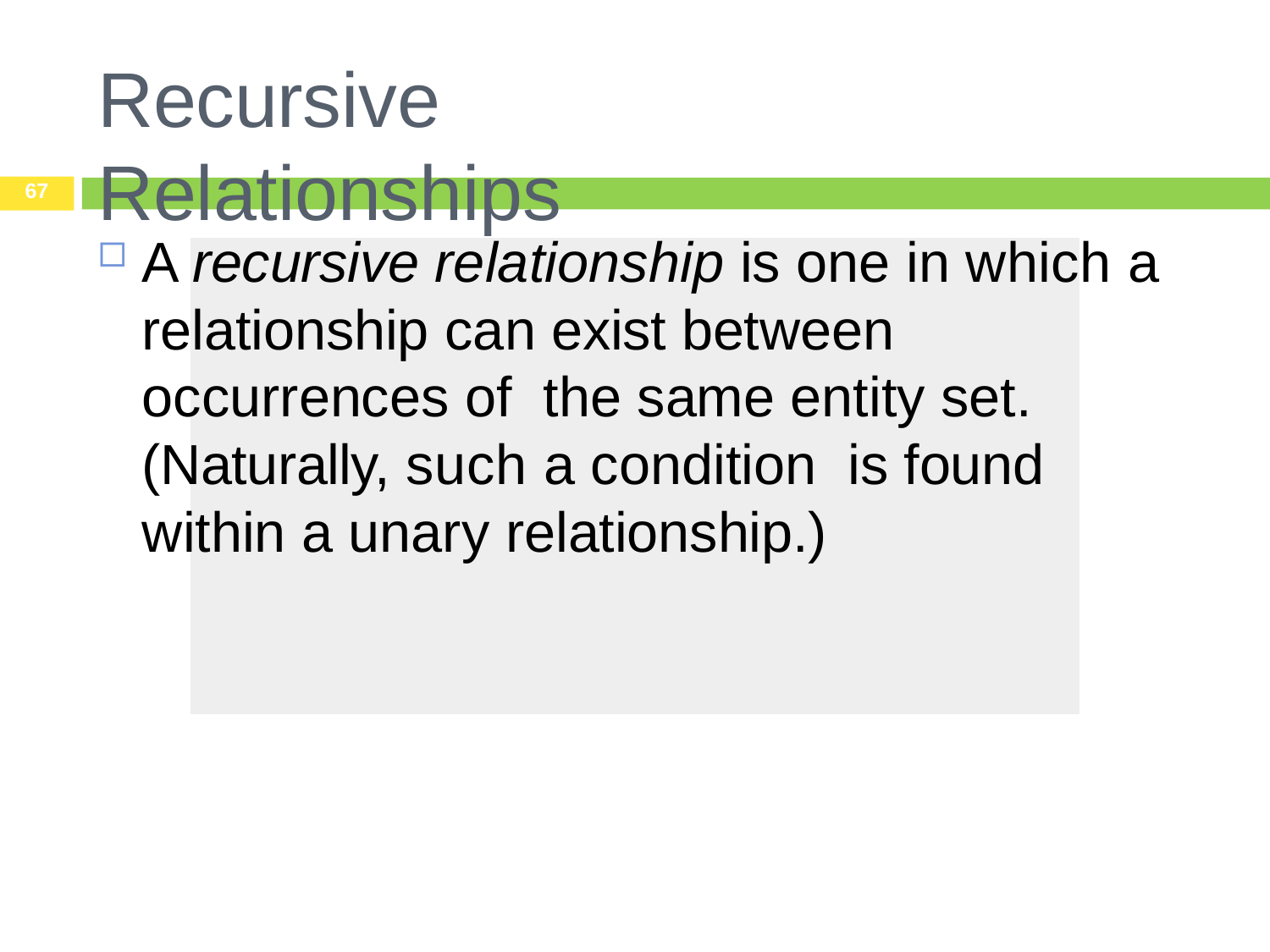

# Recursive Relationships
67

A recursive relationship is one in which a  relationship can exist between occurrences of  the same entity set. (Naturally, such a condition  is found within a unary relationship.)